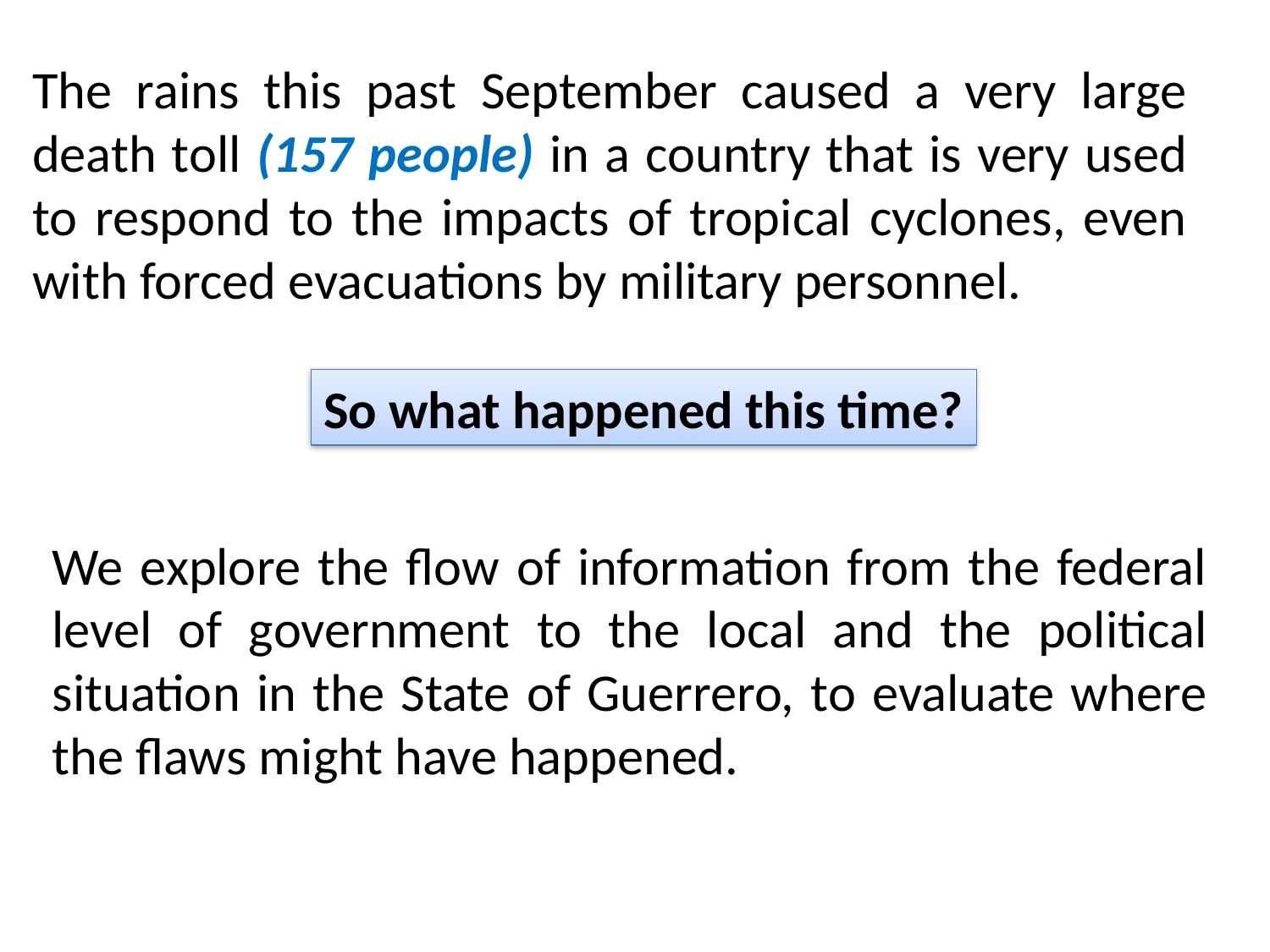

The rains this past September caused a very large death toll (157 people) in a country that is very used to respond to the impacts of tropical cyclones, even with forced evacuations by military personnel.
So what happened this time?
We explore the flow of information from the federal level of government to the local and the political situation in the State of Guerrero, to evaluate where the flaws might have happened.